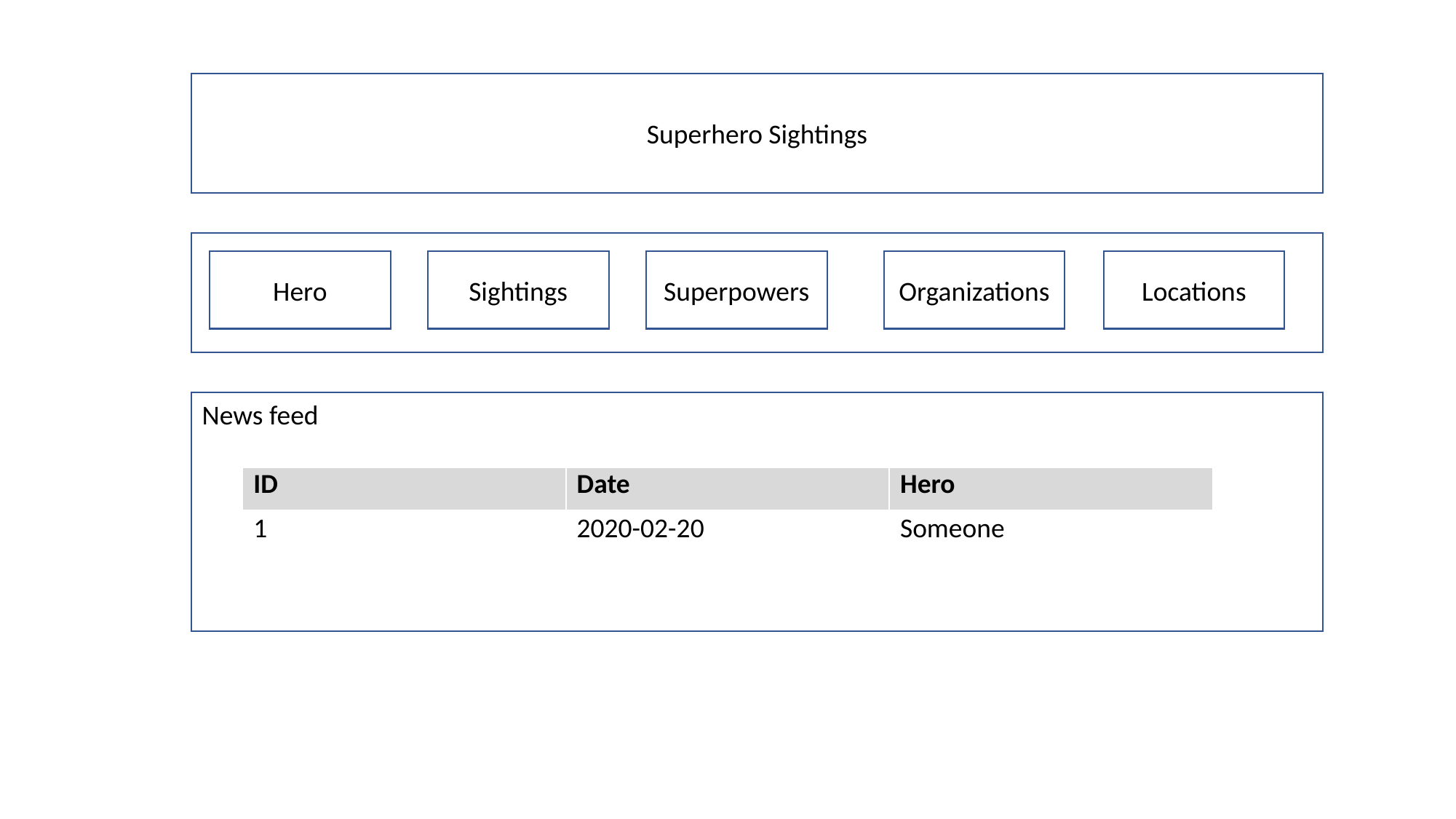

Superhero Sightings

Hero
Sightings
Superpowers
Organizations
Locations
News feed

| ID | Date | Hero |
| --- | --- | --- |
| 1 | 2020-02-20 | Someone |